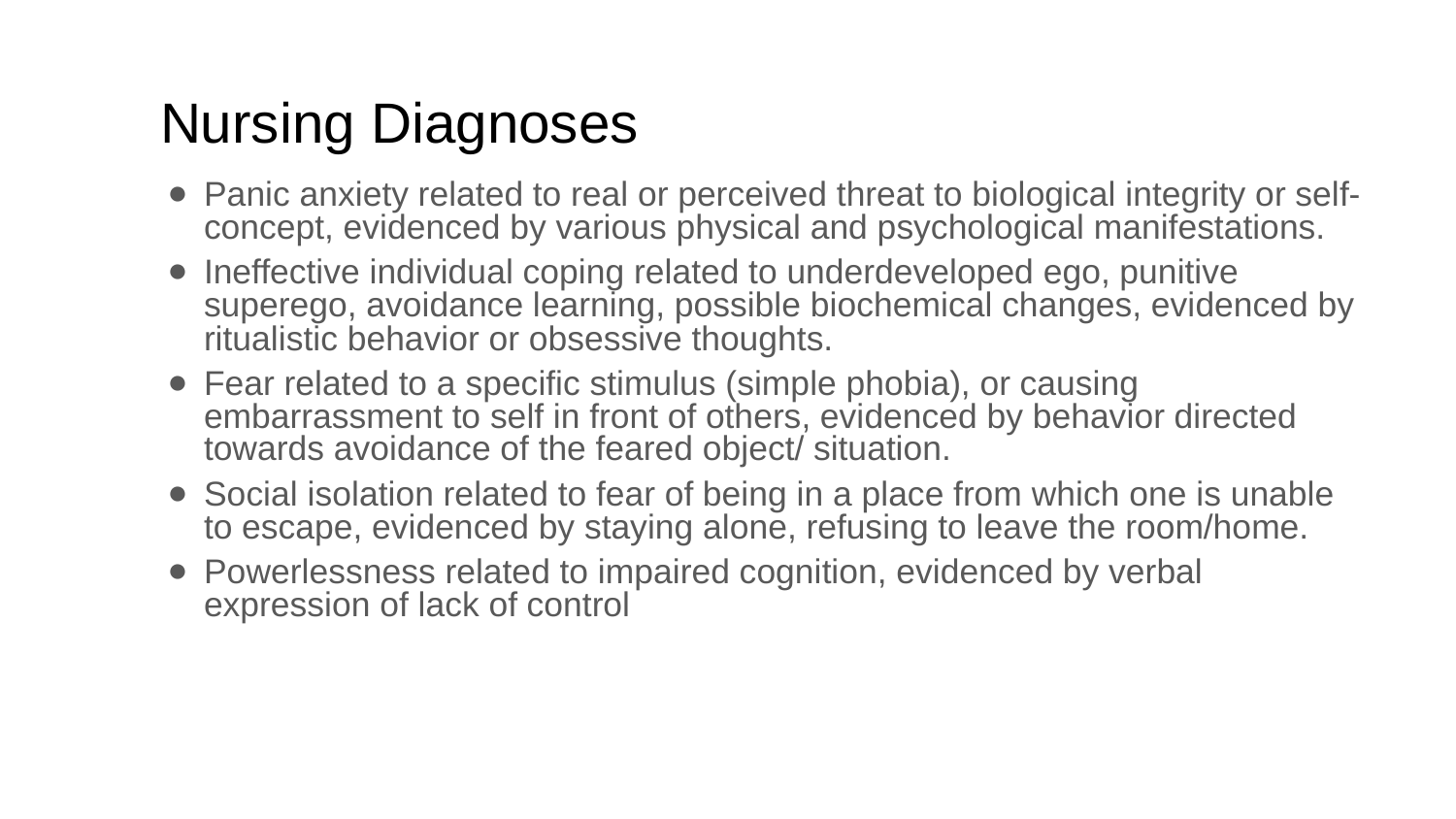

# Nursing Diagnoses
Panic anxiety related to real or perceived threat to biological integrity or self-concept, evidenced by various physical and psychological manifestations.
Ineffective individual coping related to underdeveloped ego, punitive superego, avoidance learning, possible biochemical changes, evidenced by ritualistic behavior or obsessive thoughts.
Fear related to a specific stimulus (simple phobia), or causing embarrassment to self in front of others, evidenced by behavior directed towards avoidance of the feared object/ situation.
Social isolation related to fear of being in a place from which one is unable to escape, evidenced by staying alone, refusing to leave the room/home.
Powerlessness related to impaired cognition, evidenced by verbal expression of lack of control